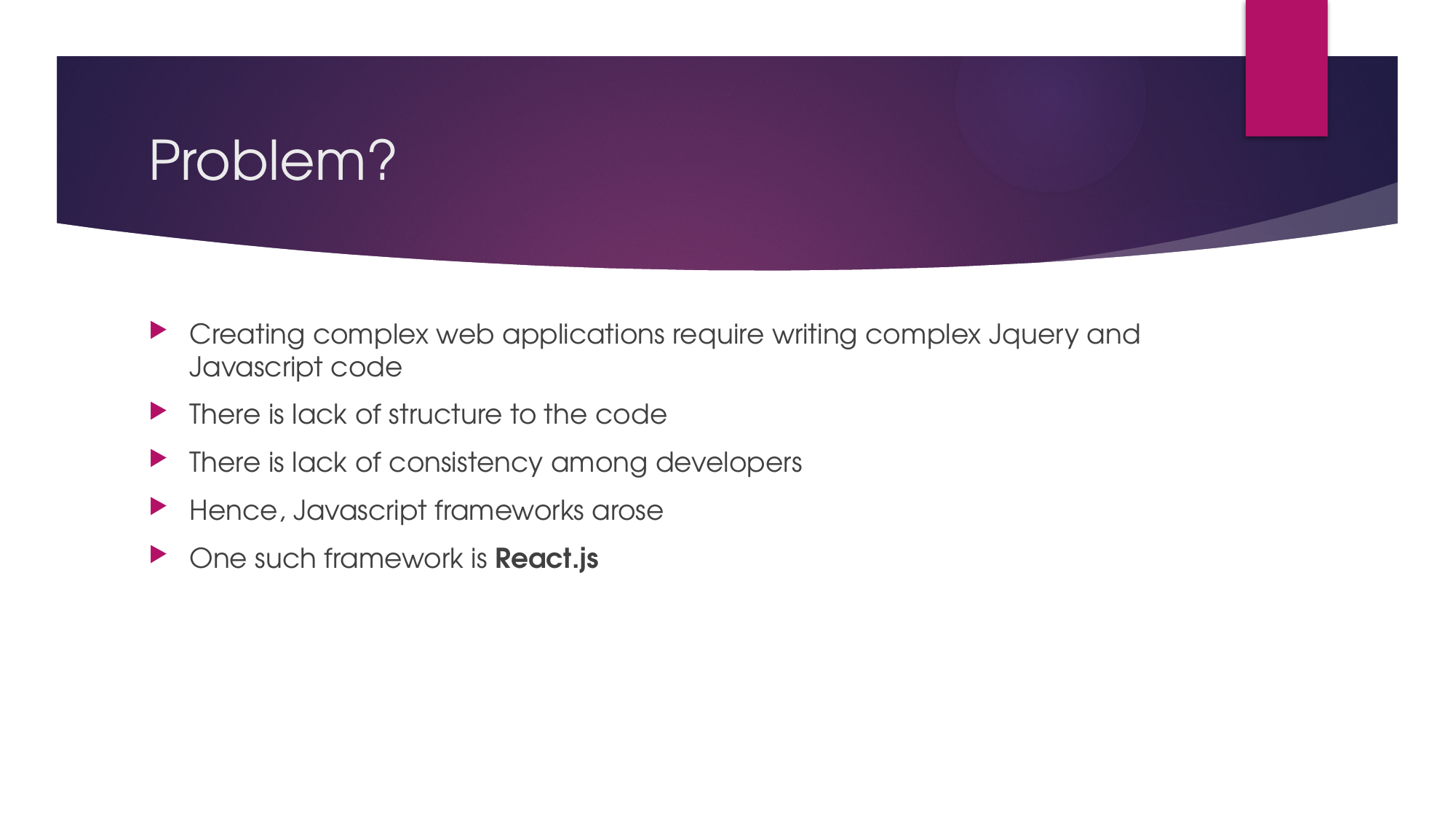

# Problem?
Creating complex web applications require writing complex Jquery and Javascript code
There is lack of structure to the code
There is lack of consistency among developers
Hence, Javascript frameworks arose
One such framework is React.js